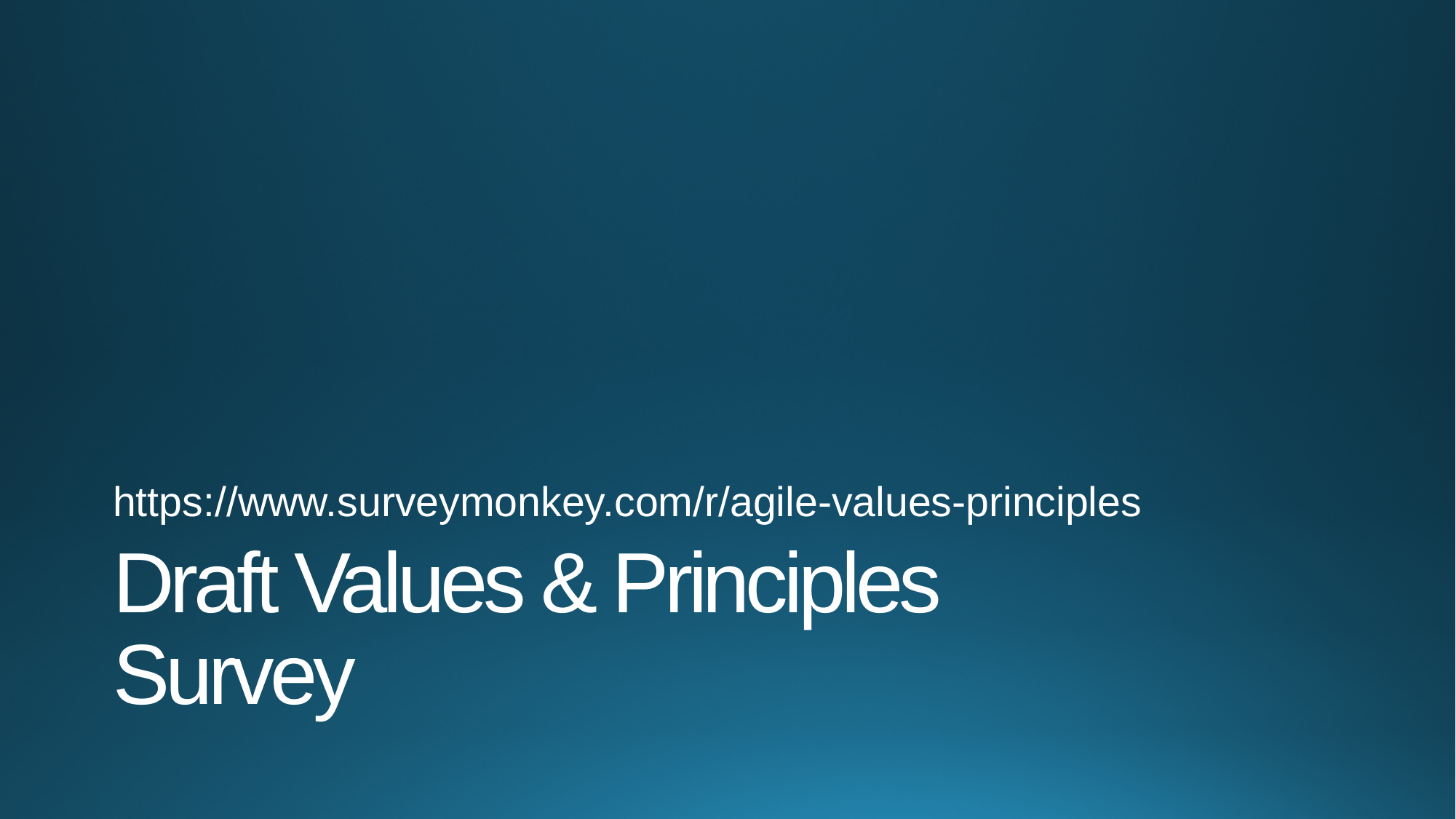

https://www.surveymonkey.com/r/agile-values-principles
# Draft Values & Principles Survey